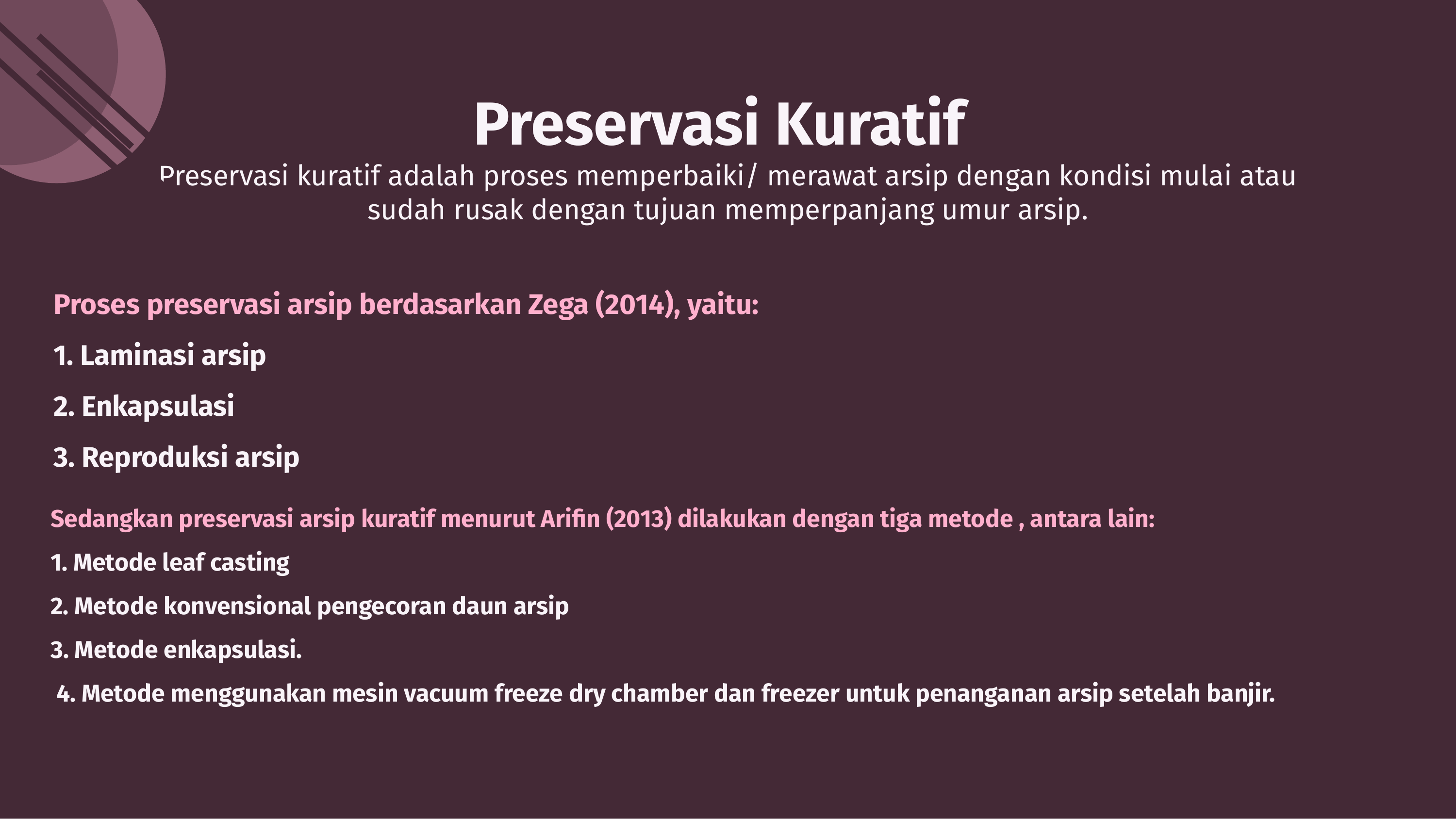

# Preservasi Kuratif
Preservasi kuratif adalah proses memperbaiki/ merawat arsip dengan kondisi mulai atau sudah rusak dengan tujuan memperpanjang umur arsip.
Proses preservasi arsip berdasarkan Zega (2014), yaitu:
1. Laminasi arsip
2. Enkapsulasi
3. Reproduksi arsip
Sedangkan preservasi arsip kuratif menurut Arifin (2013) dilakukan dengan tiga metode , antara lain:
1. Metode leaf casting
2. Metode konvensional pengecoran daun arsip
3. Metode enkapsulasi.
 4. Metode menggunakan mesin vacuum freeze dry chamber dan freezer untuk penanganan arsip setelah banjir.